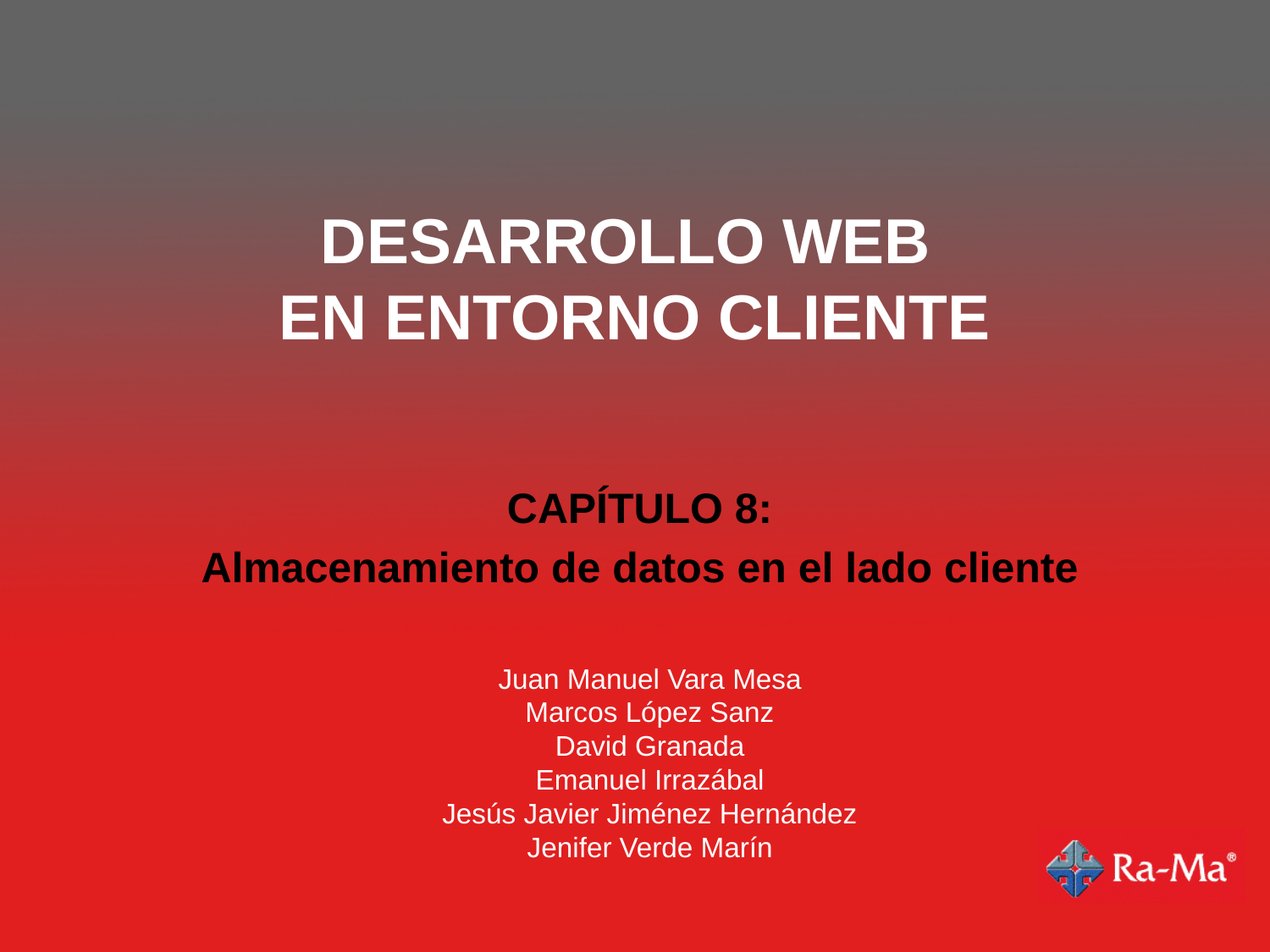

# DESARROLLO WEB EN ENTORNO CLIENTE
CAPÍTULO 8:
Almacenamiento de datos en el lado cliente